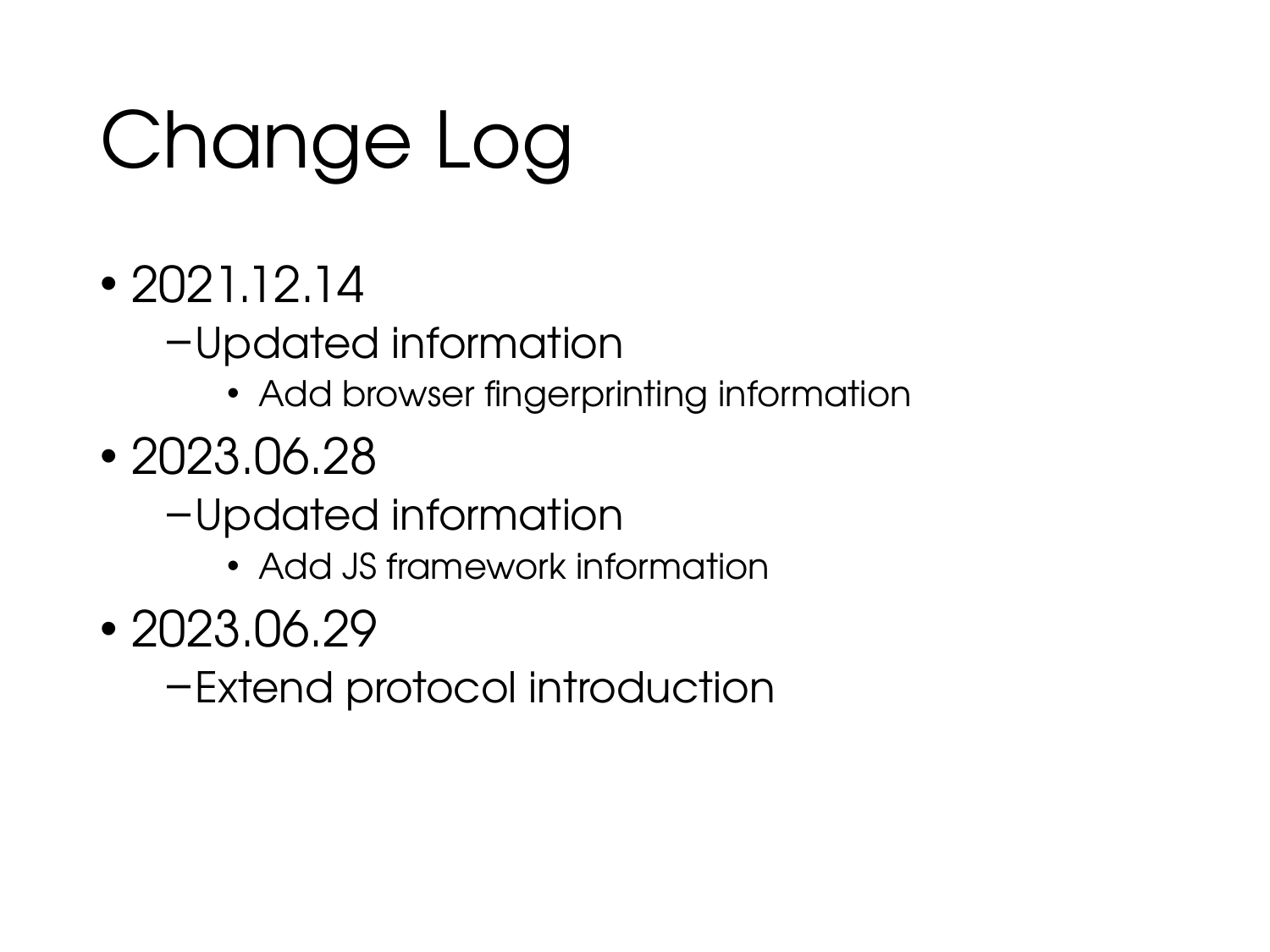

# Change Log
2021.12.14
Updated information
Add browser fingerprinting information
2023.06.28
Updated information
Add JS framework information
2023.06.29
Extend protocol introduction